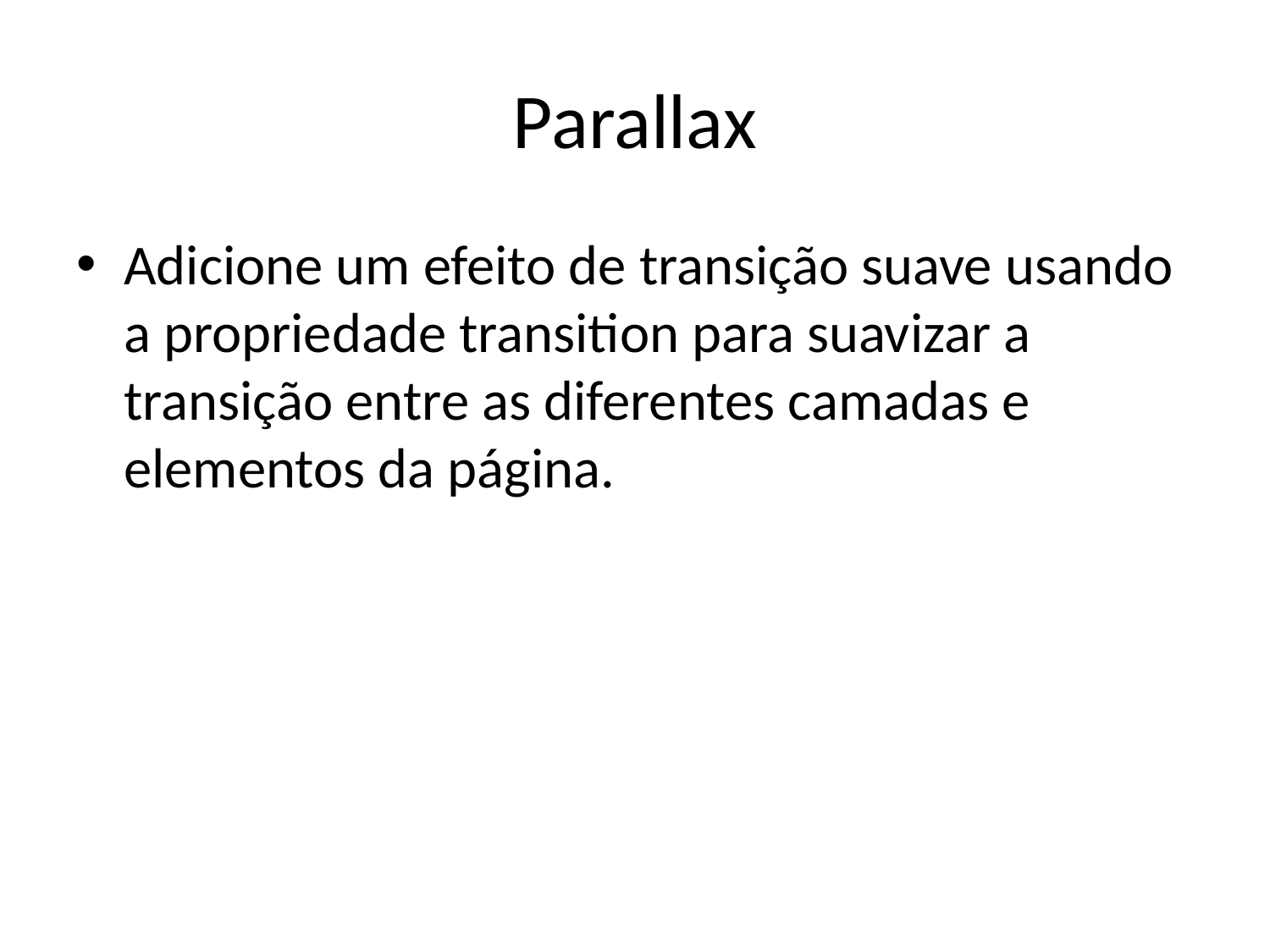

# Parallax
Adicione um efeito de transição suave usando a propriedade transition para suavizar a transição entre as diferentes camadas e elementos da página.